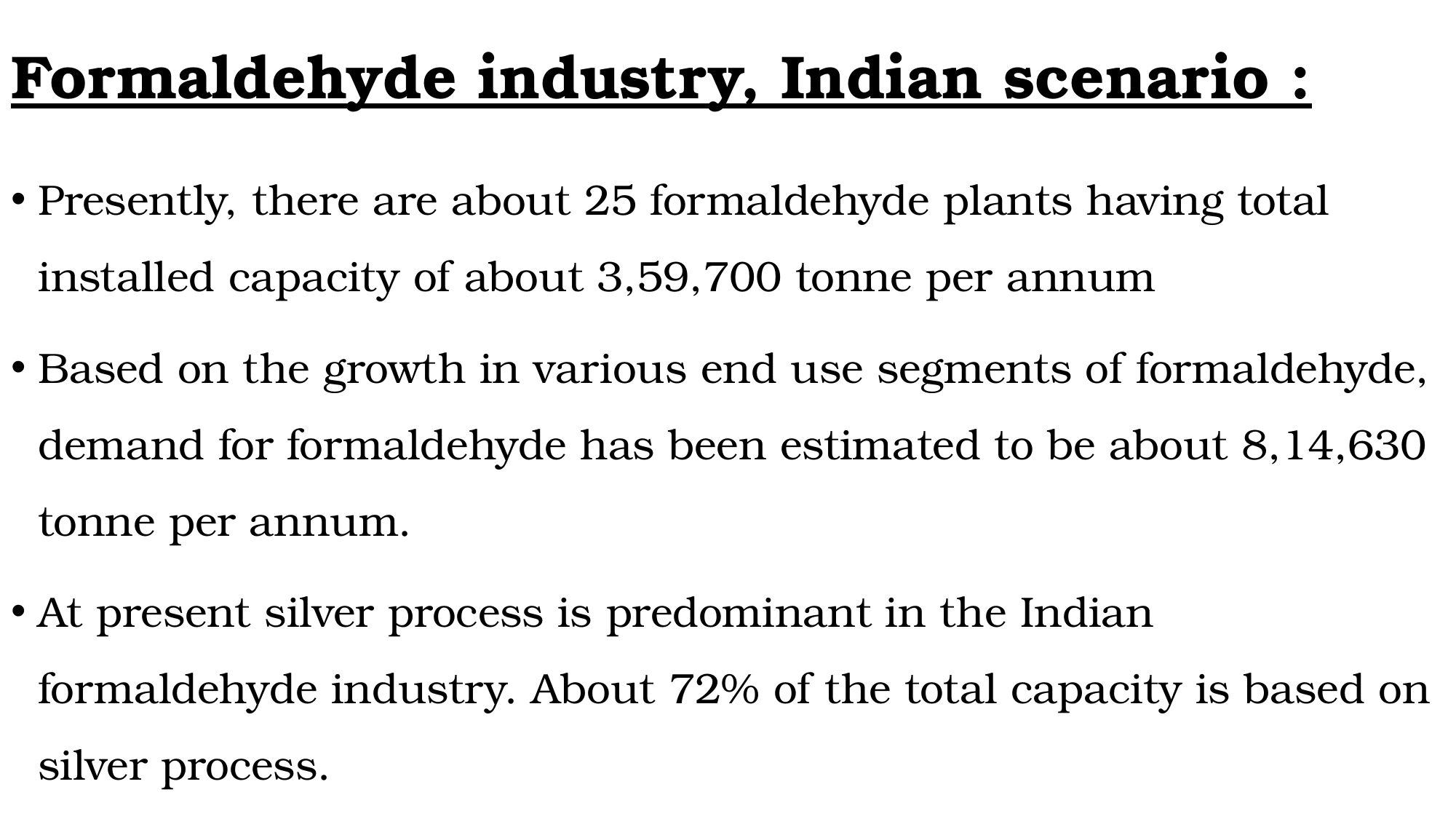

# Formaldehyde industry, Indian scenario :
Presently, there are about 25 formaldehyde plants having total installed capacity of about 3,59,700 tonne per annum
Based on the growth in various end use segments of formaldehyde, demand for formaldehyde has been estimated to be about 8,14,630 tonne per annum.
At present silver process is predominant in the Indian formaldehyde industry. About 72% of the total capacity is based on silver process.